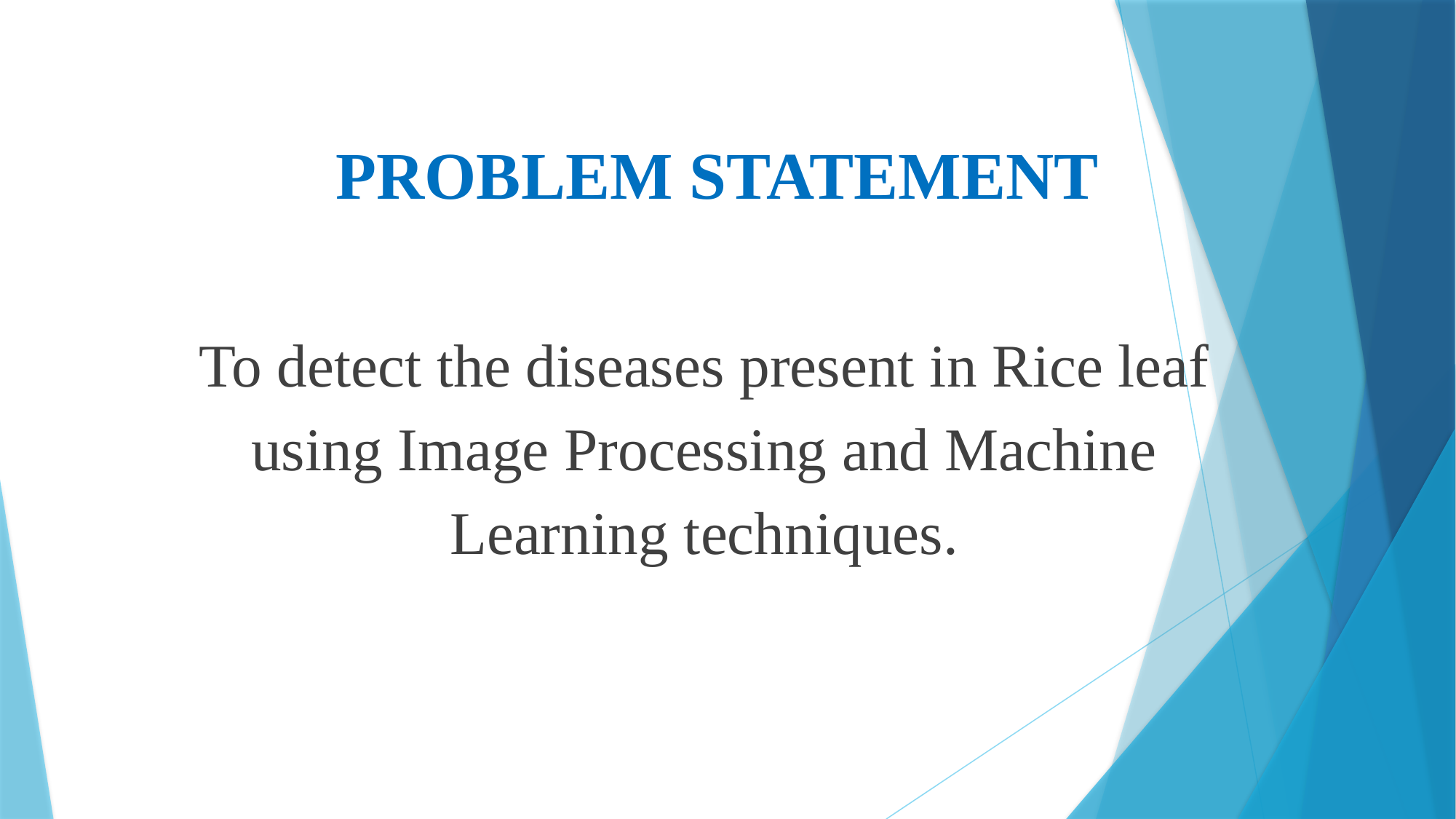

# PROBLEM STATEMENT
To detect the diseases present in Rice leaf using Image Processing and Machine Learning techniques.